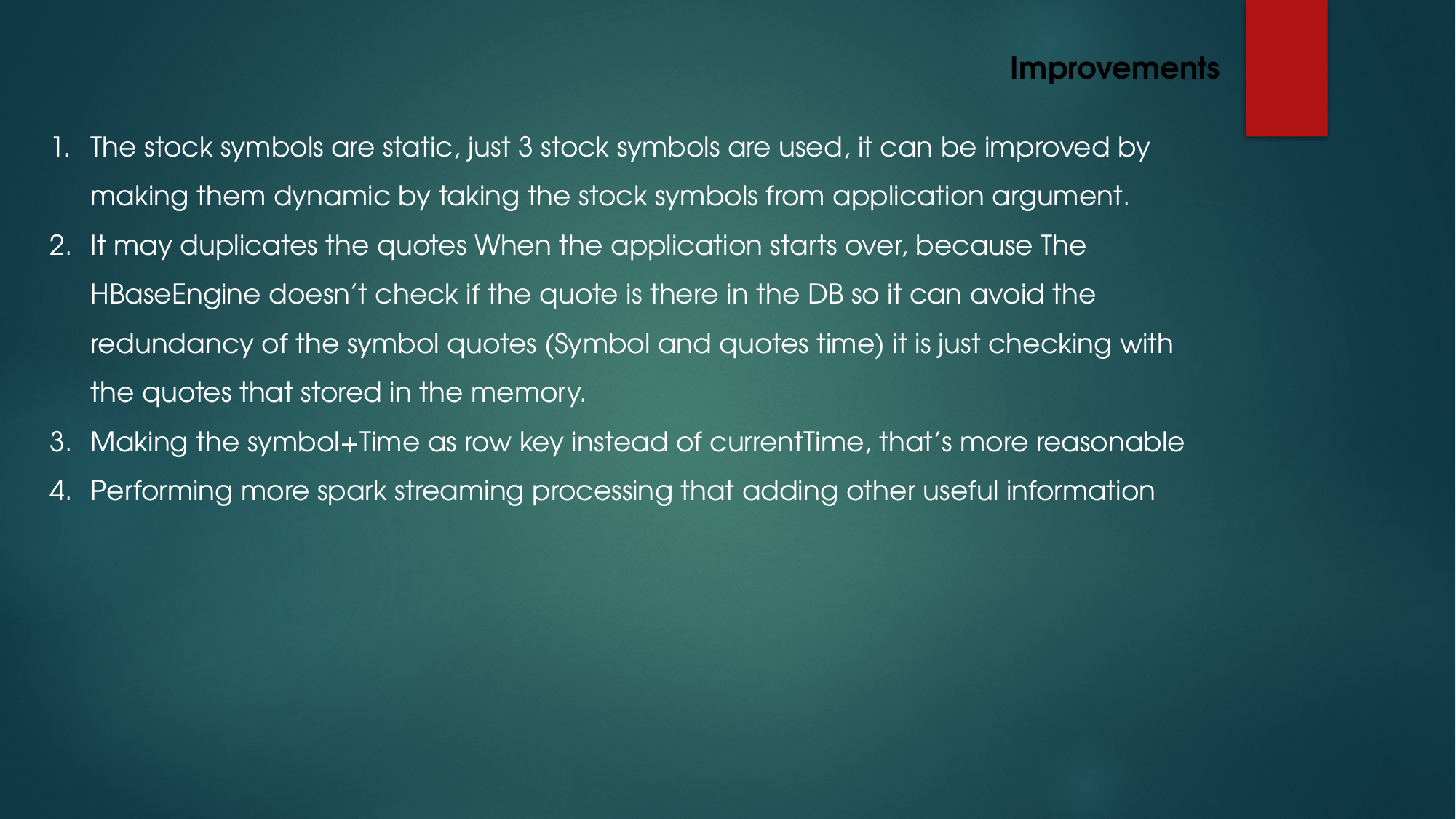

Improvements
The stock symbols are static, just 3 stock symbols are used, it can be improved by making them dynamic by taking the stock symbols from application argument.
It may duplicates the quotes When the application starts over, because The HBaseEngine doesn’t check if the quote is there in the DB so it can avoid the redundancy of the symbol quotes (Symbol and quotes time) it is just checking with the quotes that stored in the memory.
Making the symbol+Time as row key instead of currentTime, that’s more reasonable
Performing more spark streaming processing that adding other useful information